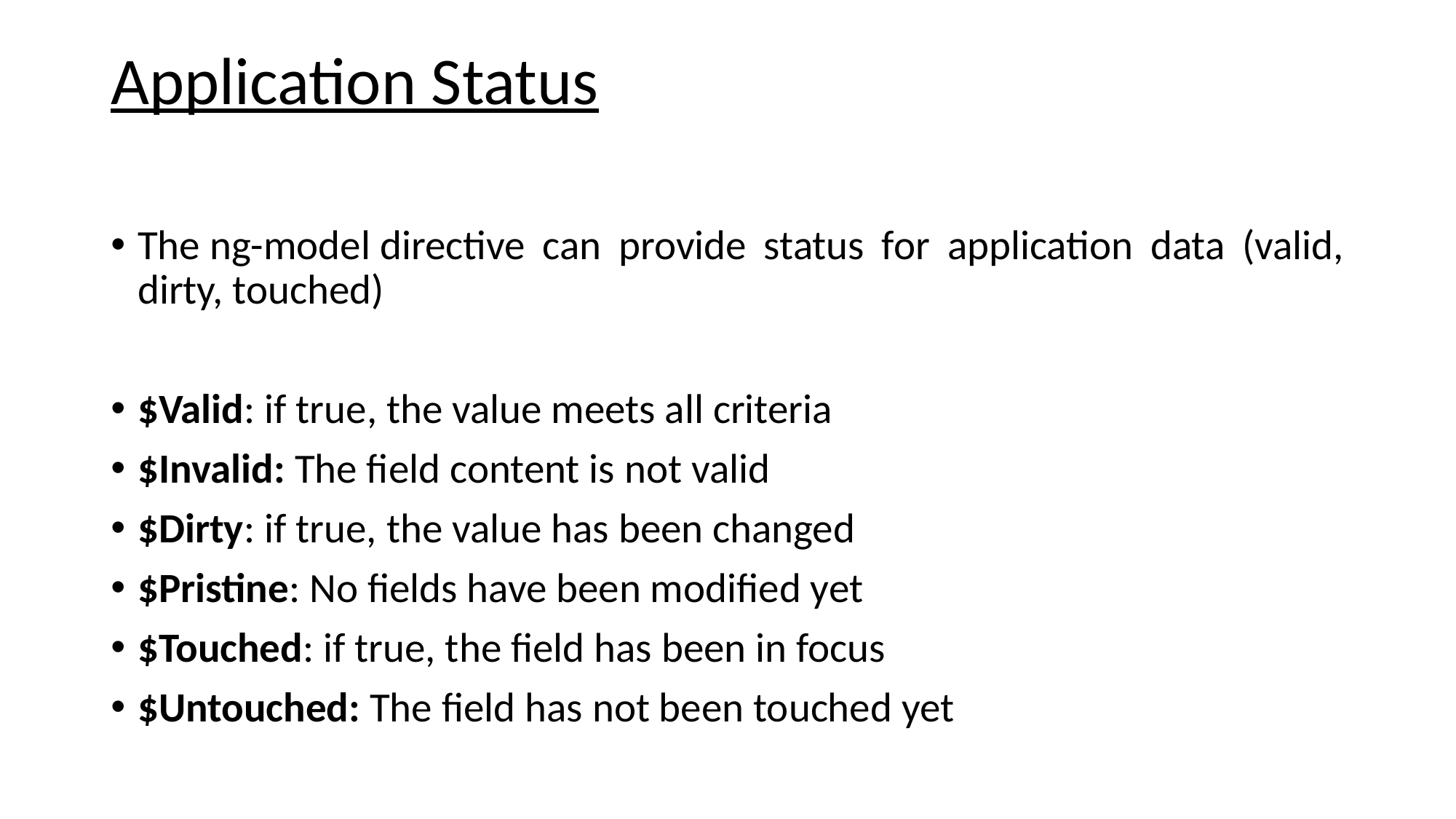

# Application Status
The ng-model directive can provide status for application data (valid, dirty, touched)

$Valid: if true, the value meets all criteria
$Invalid: The field content is not valid
$Dirty: if true, the value has been changed
$Pristine: No fields have been modified yet
$Touched: if true, the field has been in focus
$Untouched: The field has not been touched yet